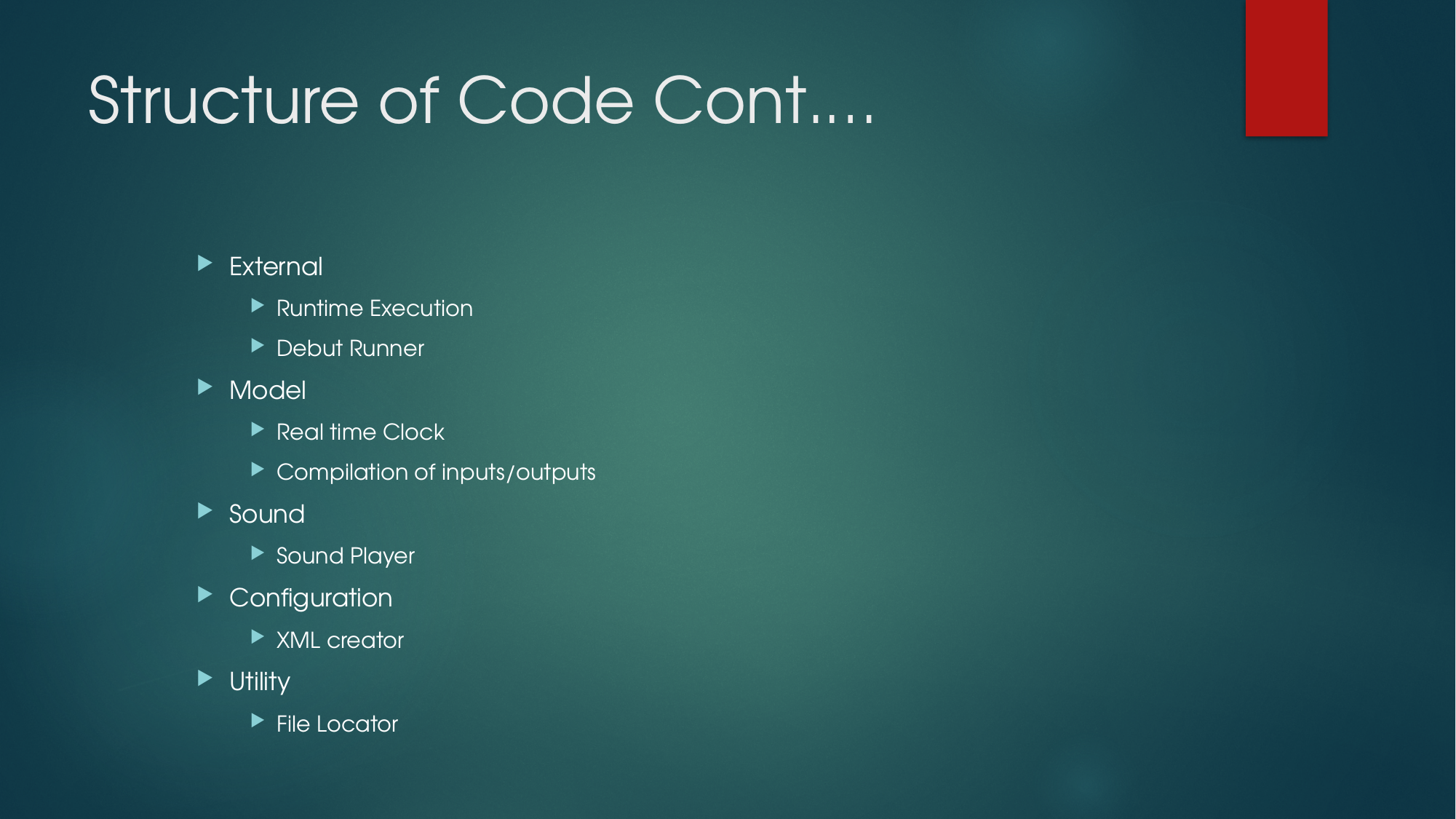

# Structure of Code Cont.…
External
Runtime Execution
Debut Runner
Model
Real time Clock
Compilation of inputs/outputs
Sound
Sound Player
Configuration
XML creator
Utility
File Locator